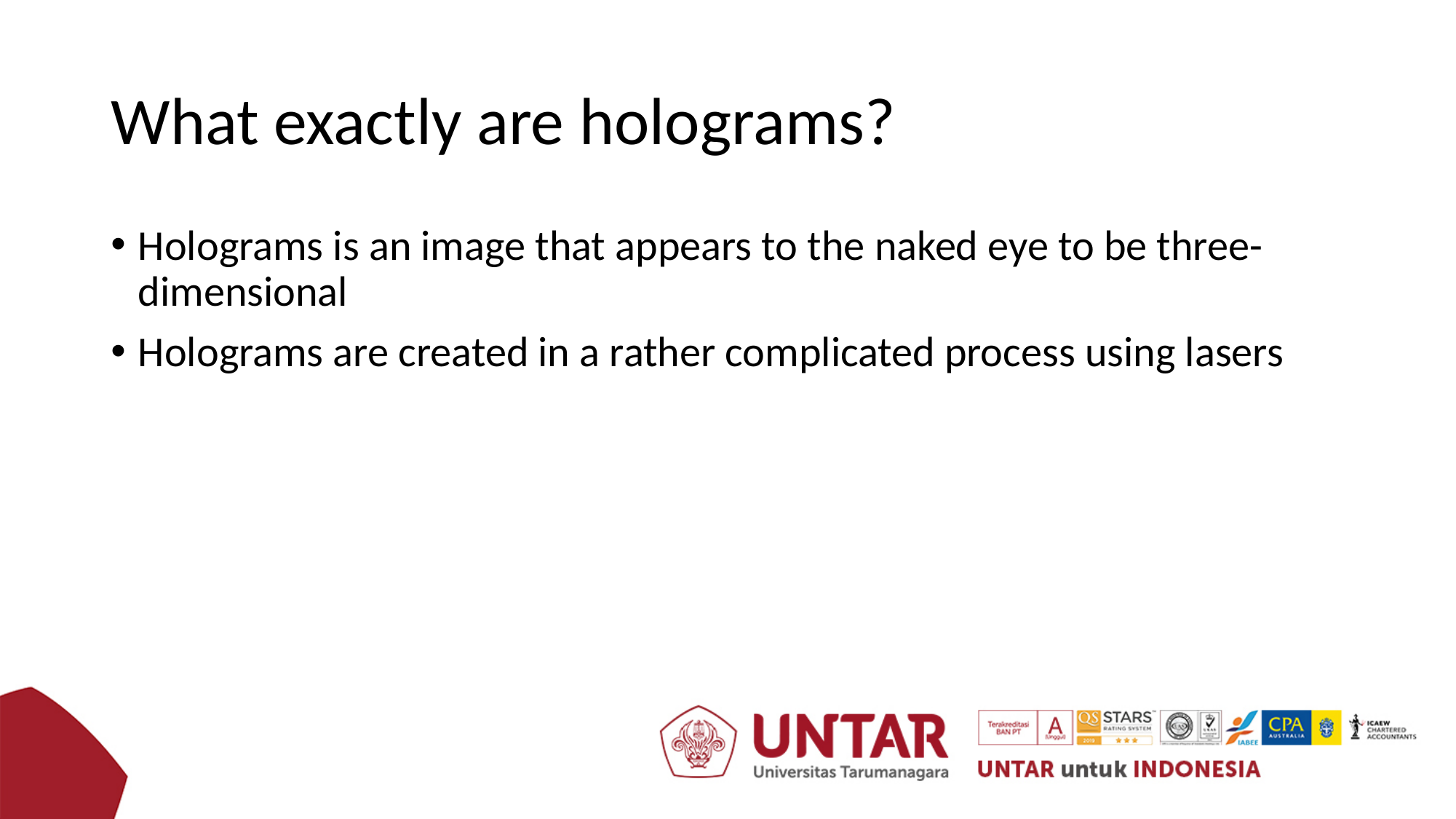

# What exactly are holograms?
Holograms is an image that appears to the naked eye to be three-dimensional
Holograms are created in a rather complicated process using lasers